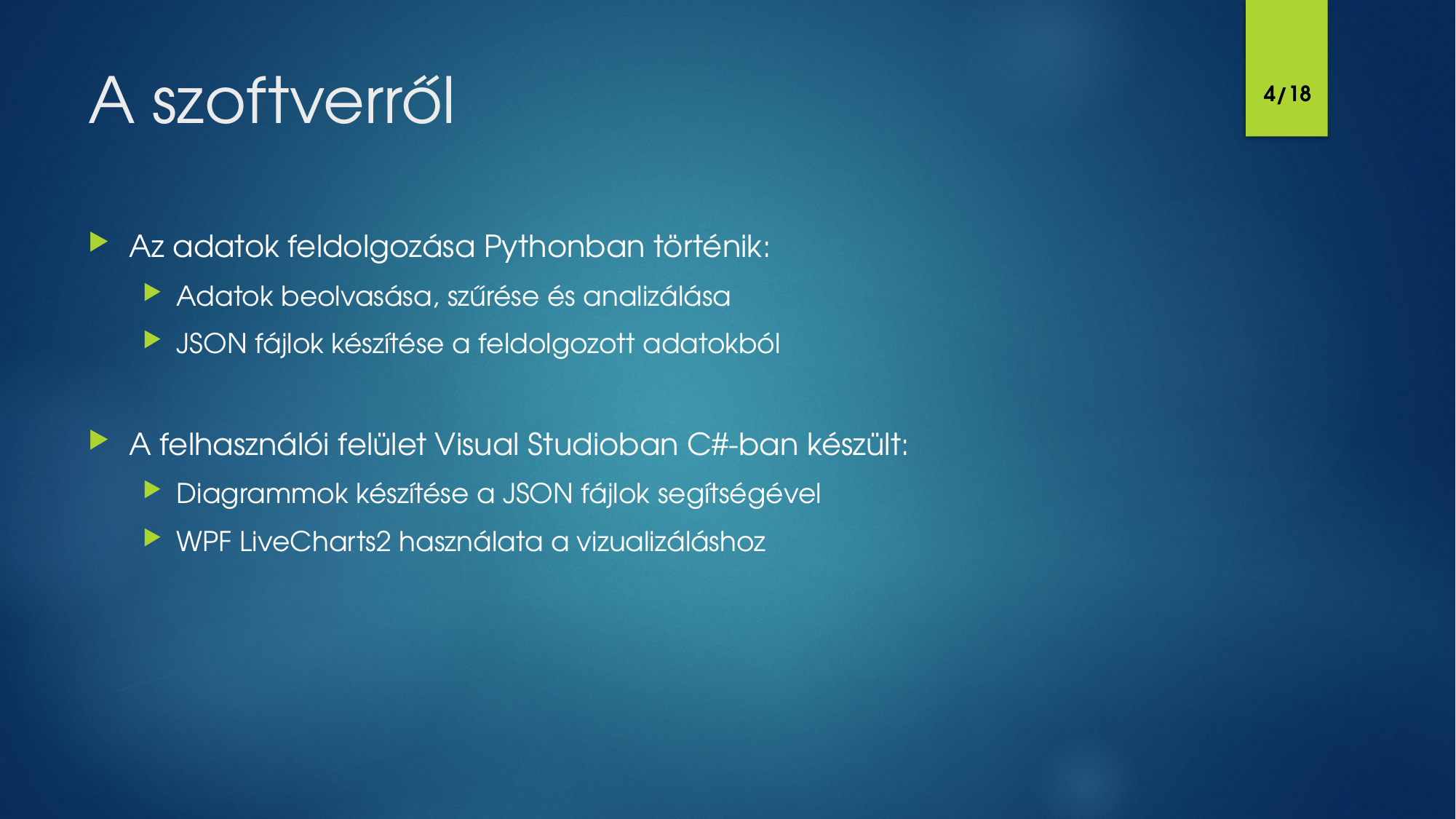

# A szoftverről
4/18
Az adatok feldolgozása Pythonban történik:
Adatok beolvasása, szűrése és analizálása
JSON fájlok készítése a feldolgozott adatokból

A felhasználói felület Visual Studioban C#-ban készült:
Diagrammok készítése a JSON fájlok segítségével
WPF LiveCharts2 használata a vizualizáláshoz